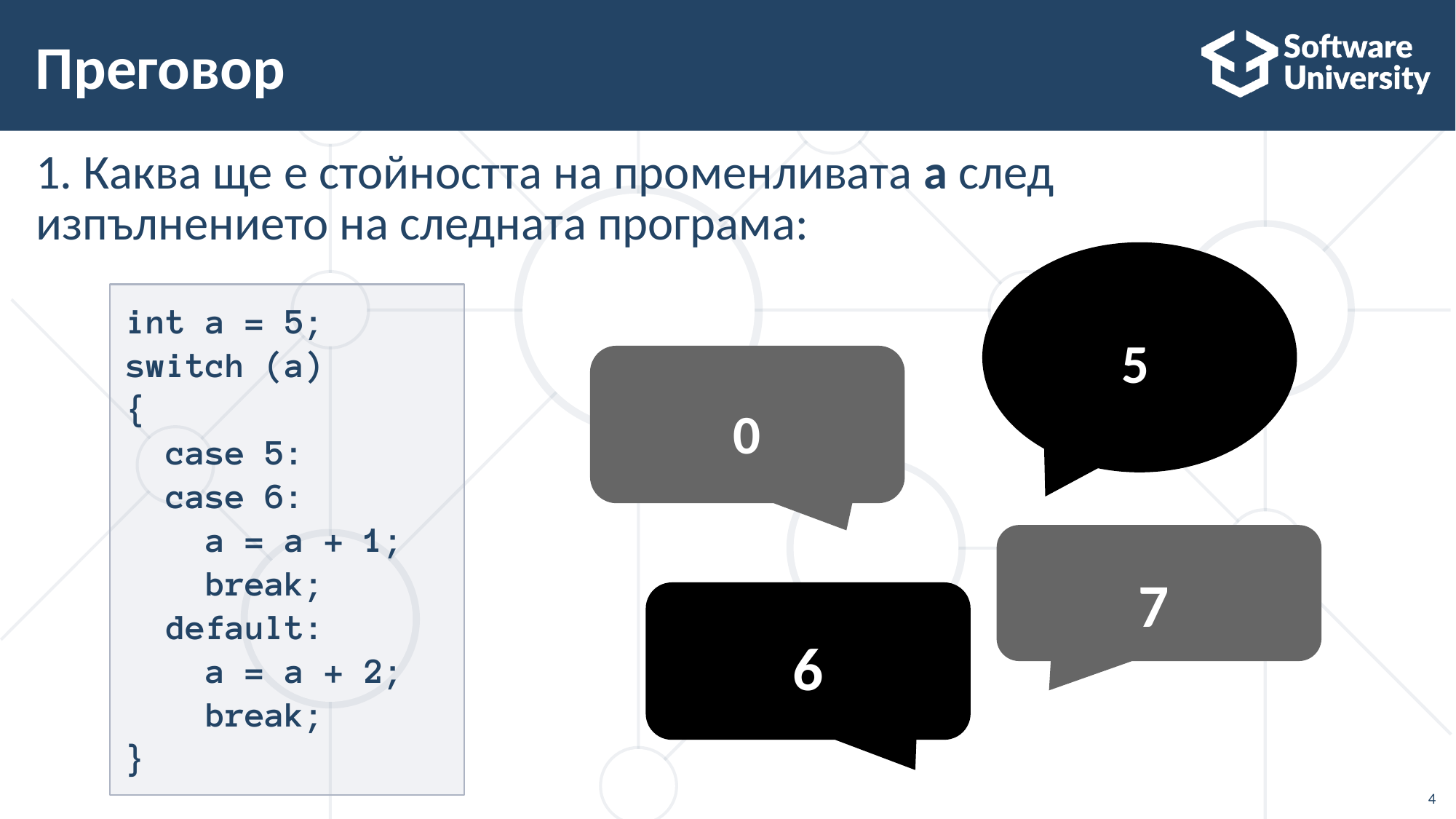

Преговор
# 1. Каква ще е стойността на променливата а след изпълнението на следната програма:

5
int a = 5;
switch (a)
{
  case 5:
  case 6:
    a = a + 1;
    break;
  default:
    a = a + 2;
    break;
}

0

7

6
4